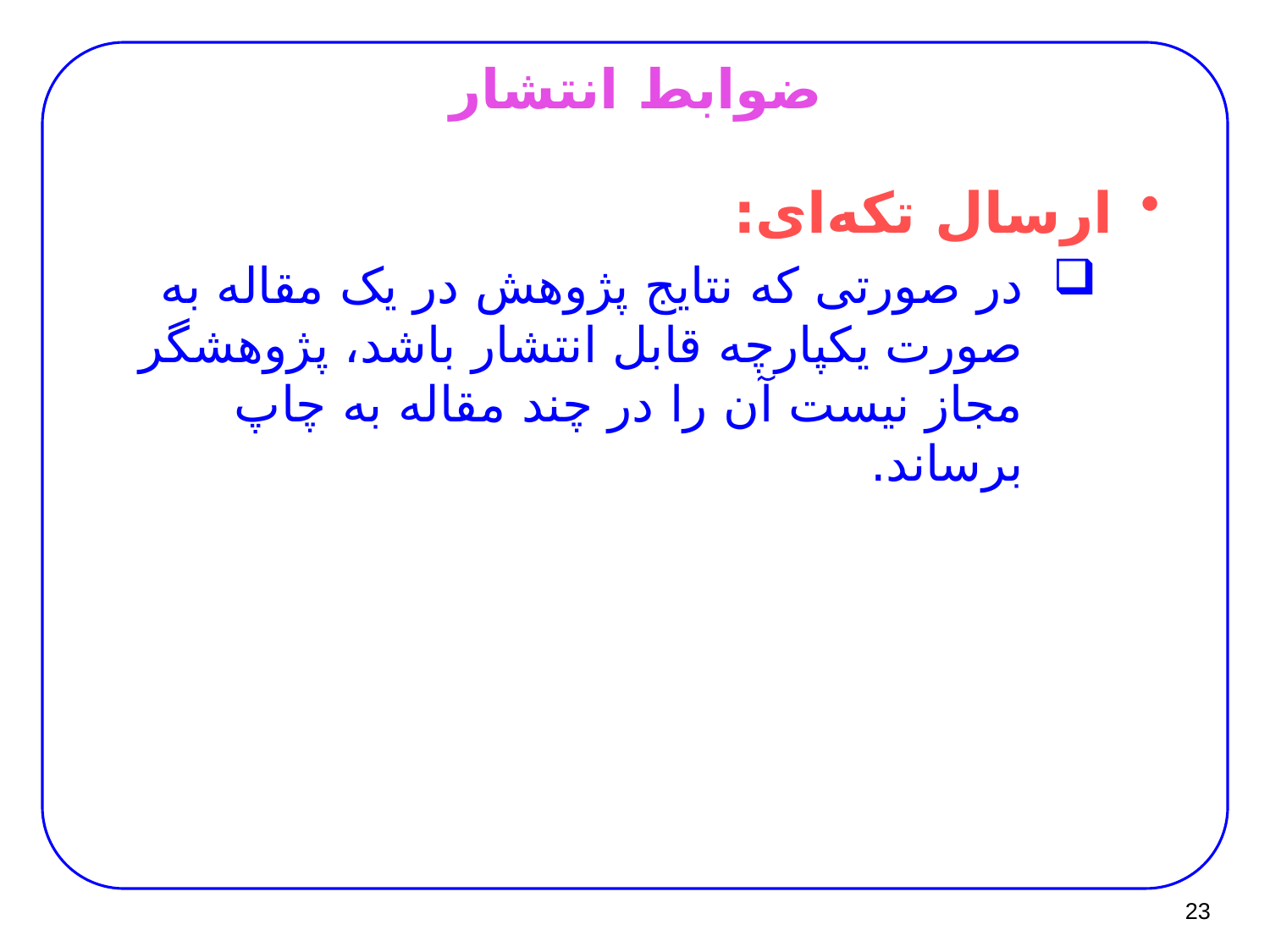

# ﺿﻮاﺑﻂ اﻧﺘﺸﺎر
ارسال تکه‌ای:
در صورتی که نتایج پژوهش در یک مقاله به صورت یکپارچه قابل انتشار باشد، پژوهشگر مجاز نیست آن را در چند مقاله به چاپ برساند.

23